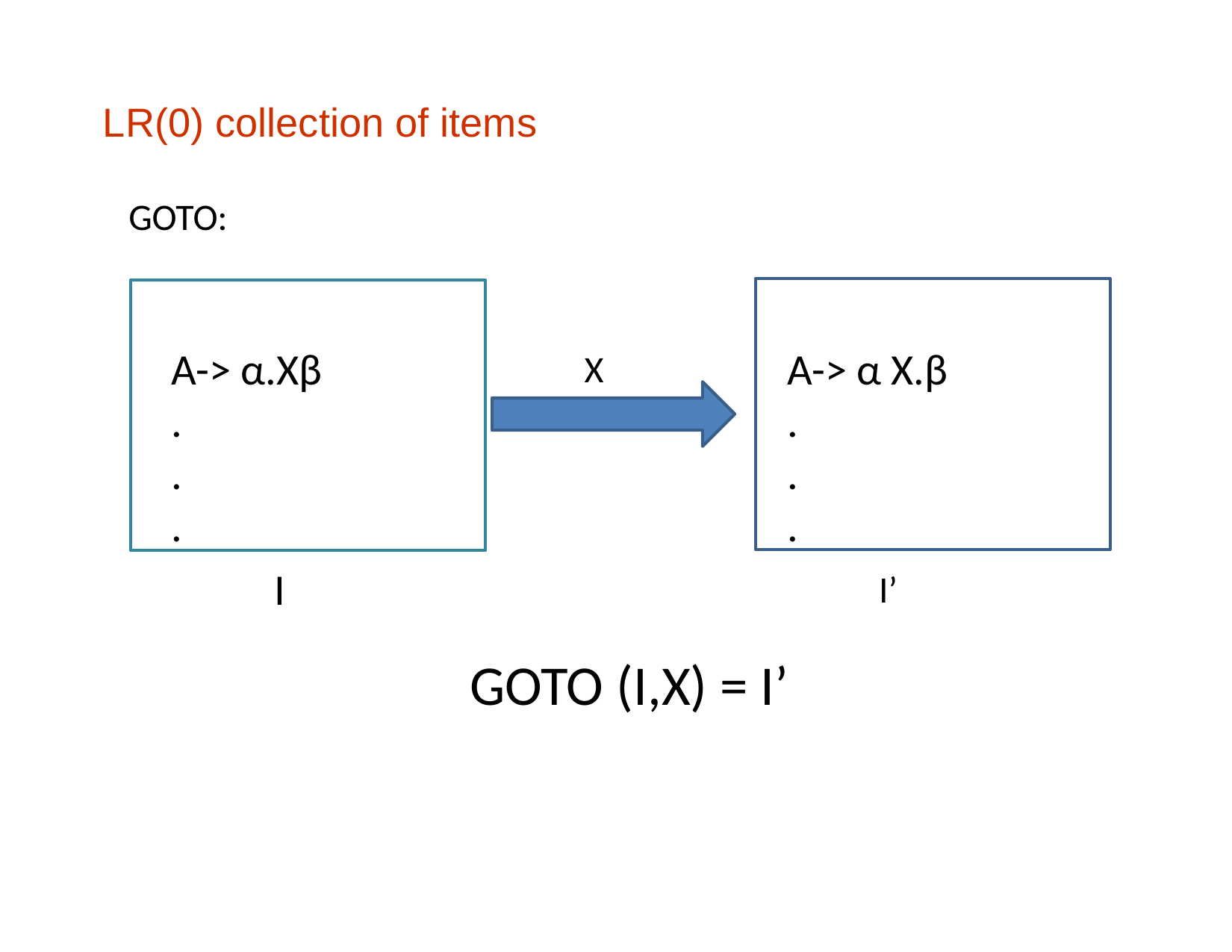

# LR(0) collection of items
GOTO:

Iii
A-> α.Xβ
.
.
.
A-> α X.β
.
.
.
X

I
I’
GOTO (I,X) = I’